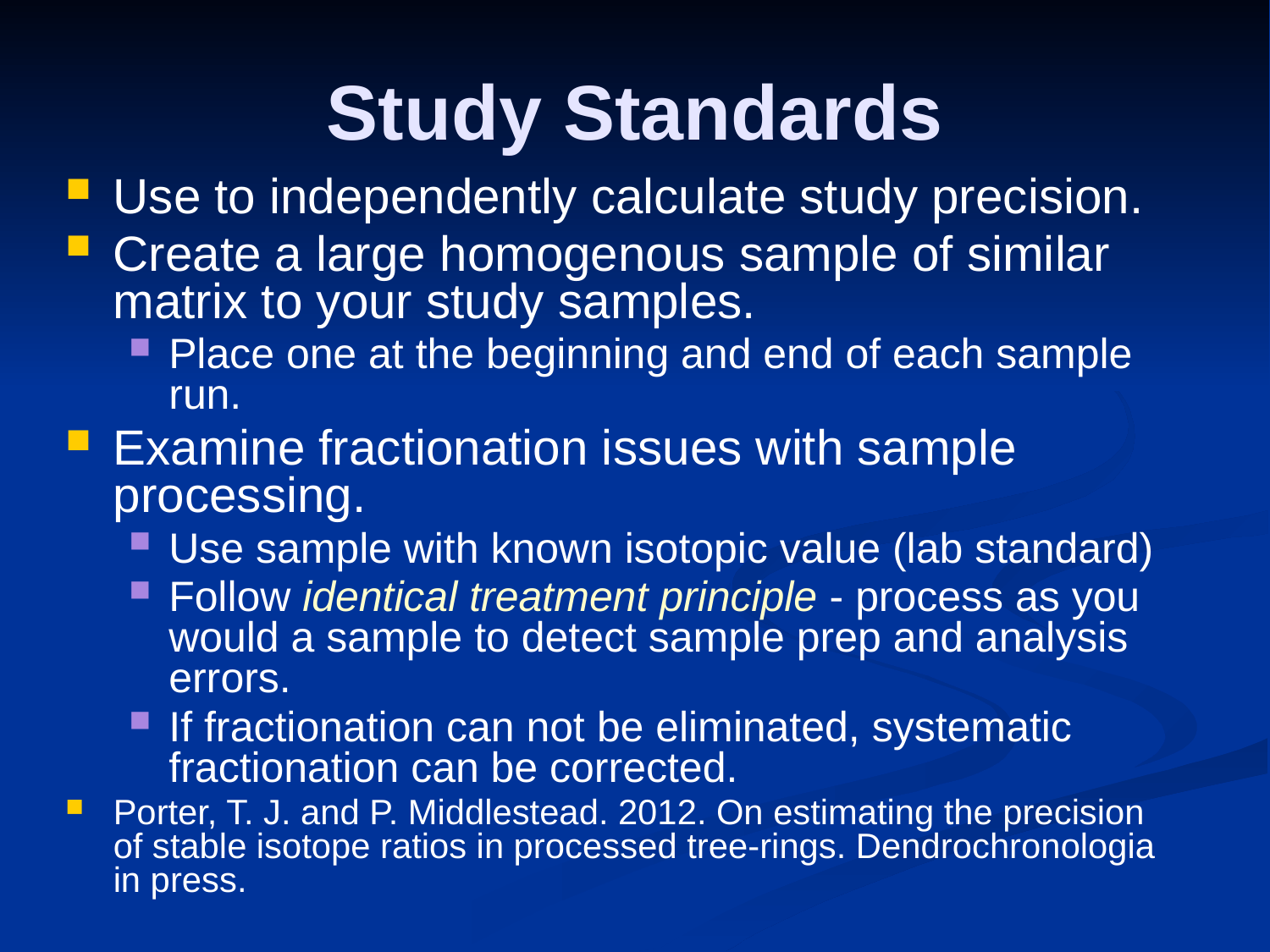

# Study Standards
Use to independently calculate study precision.
Create a large homogenous sample of similar matrix to your study samples.
Place one at the beginning and end of each sample run.
Examine fractionation issues with sample processing.
Use sample with known isotopic value (lab standard)
Follow identical treatment principle - process as you would a sample to detect sample prep and analysis errors.
If fractionation can not be eliminated, systematic fractionation can be corrected.
Porter, T. J. and P. Middlestead. 2012. On estimating the precision of stable isotope ratios in processed tree-rings. Dendrochronologia in press.